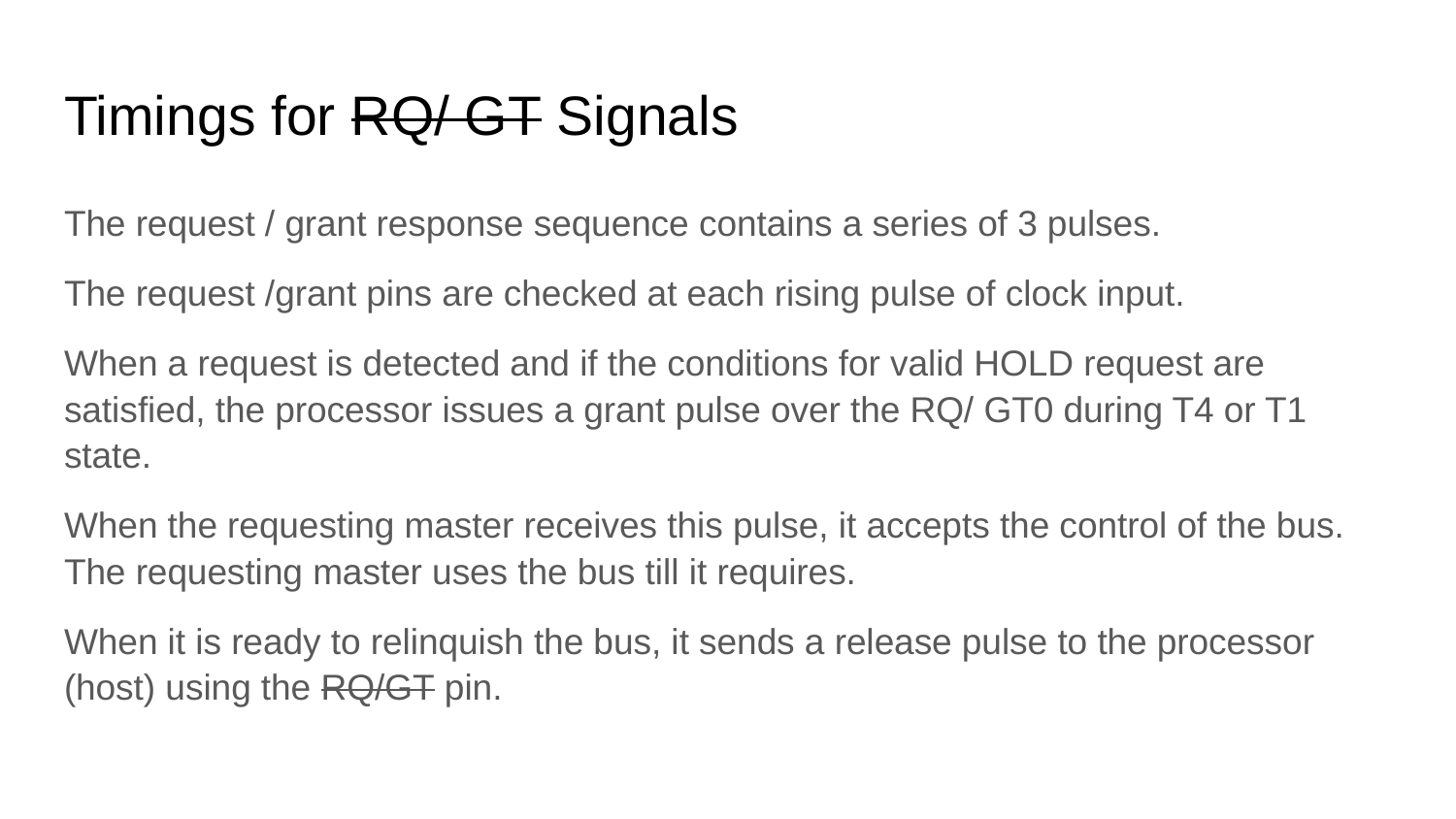

# Timings for RQ/ GT Signals
The request / grant response sequence contains a series of 3 pulses.
The request /grant pins are checked at each rising pulse of clock input.
When a request is detected and if the conditions for valid HOLD request are satisfied, the processor issues a grant pulse over the RQ/ GT0 during T4 or T1 state.
When the requesting master receives this pulse, it accepts the control of the bus. The requesting master uses the bus till it requires.
When it is ready to relinquish the bus, it sends a release pulse to the processor (host) using the RQ/GT pin.